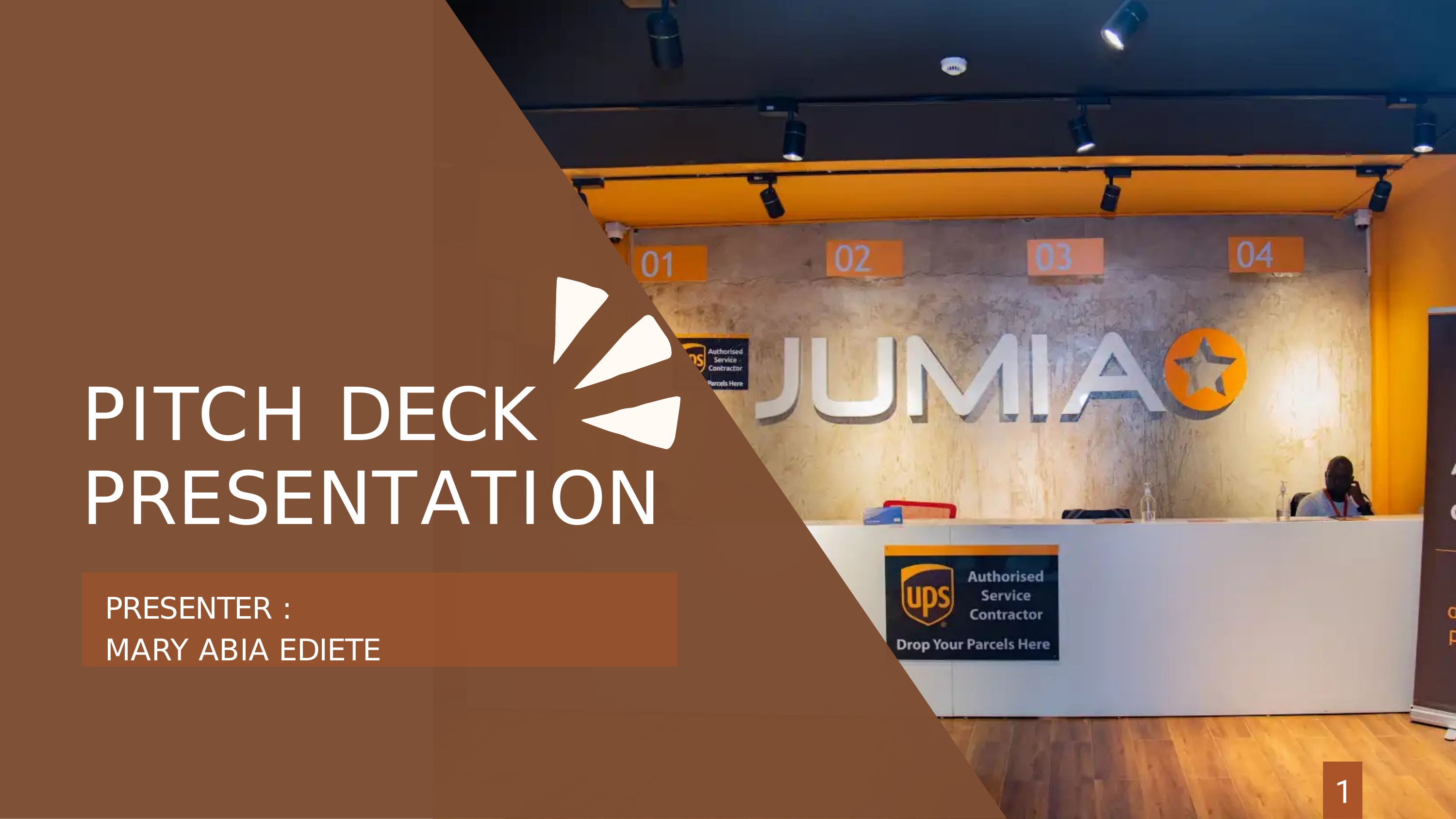

PITCH DECK  PRESENTATION
PRESENTER :
MARY ABIA EDIETE
1